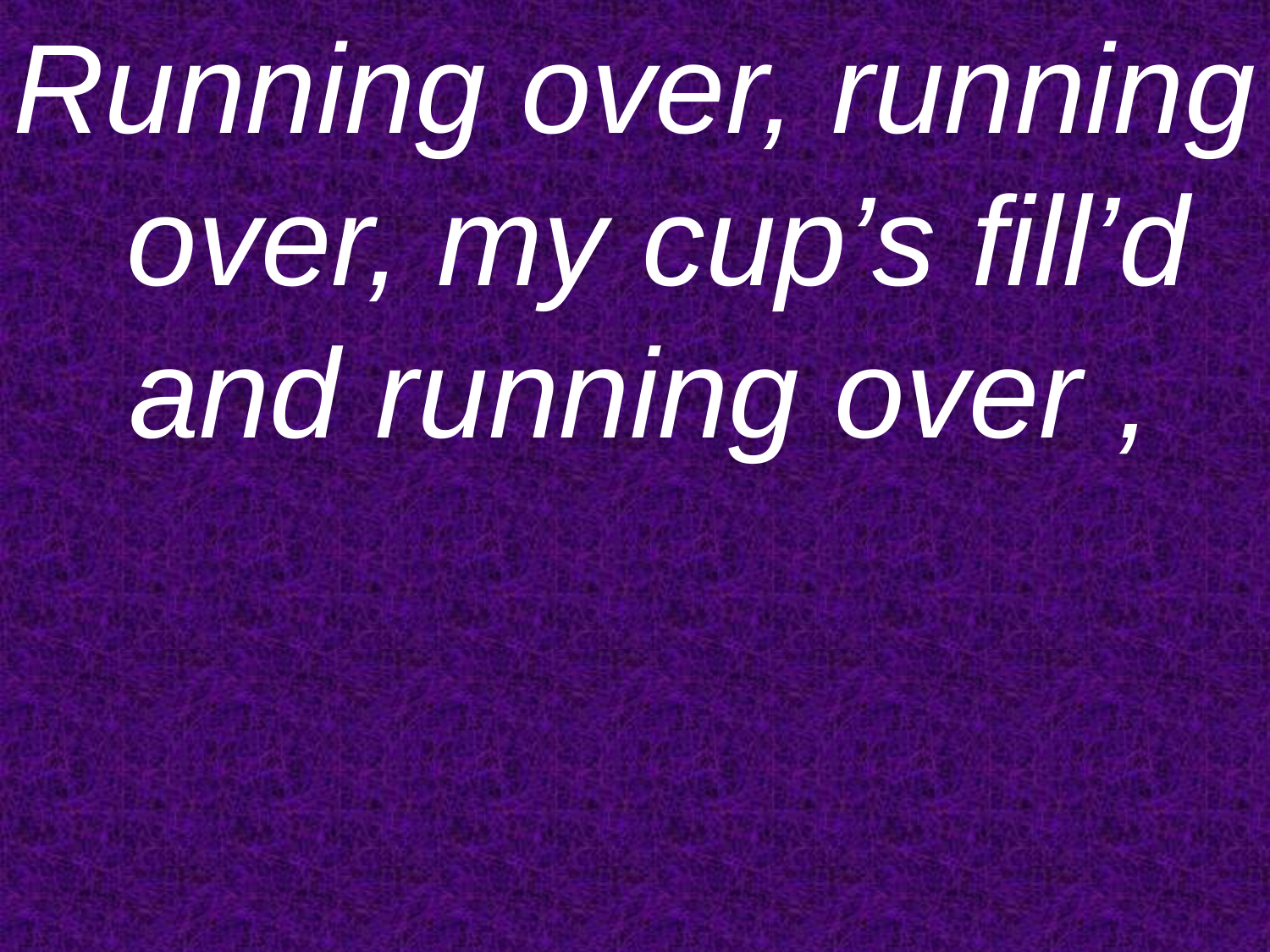

Running over, running over, my cup’s fill’d and running over ,